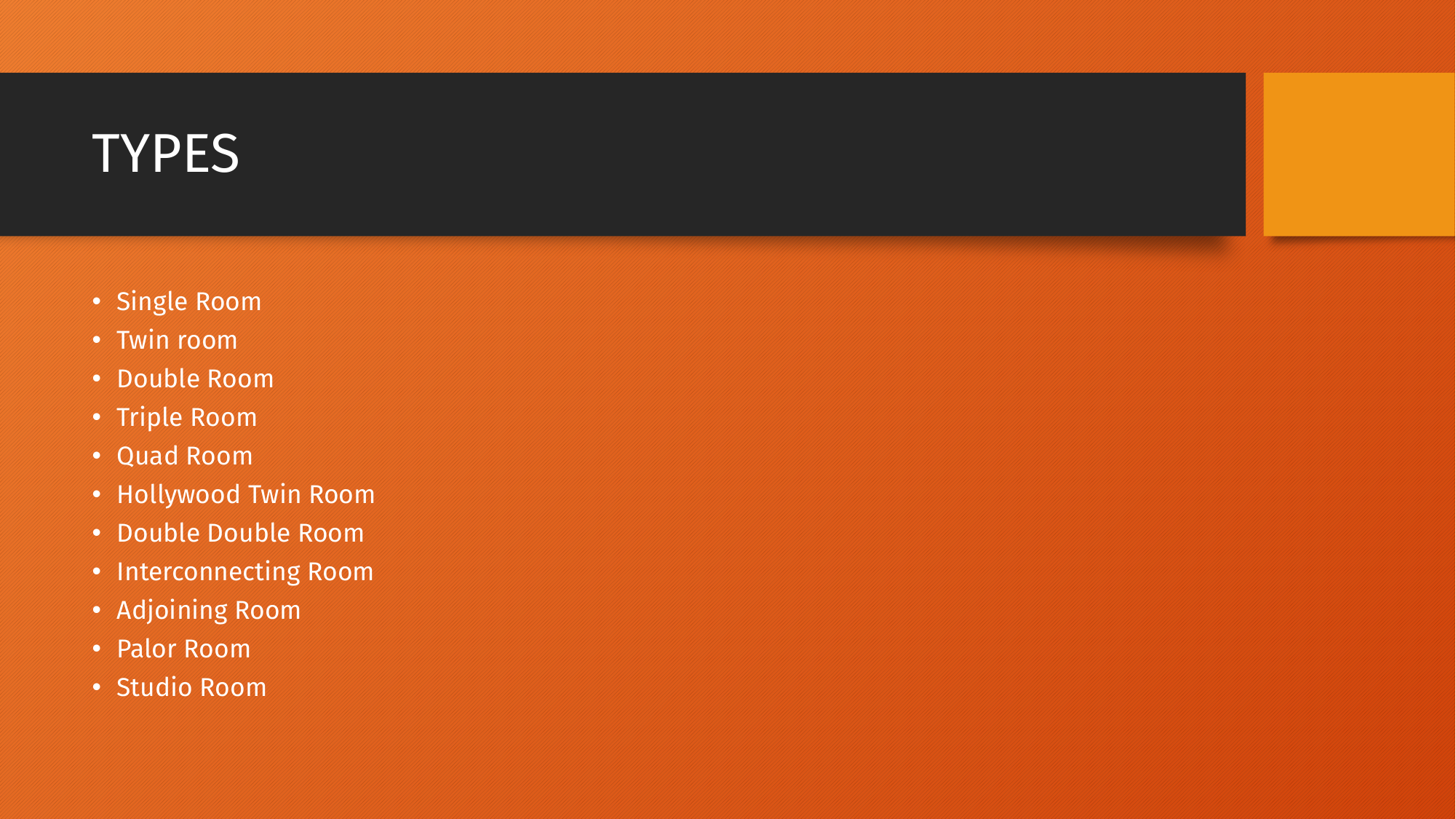

# TYPES
Single Room
Twin room
Double Room
Triple Room
Quad Room
Hollywood Twin Room
Double Double Room
Interconnecting Room
Adjoining Room
Palor Room
Studio Room